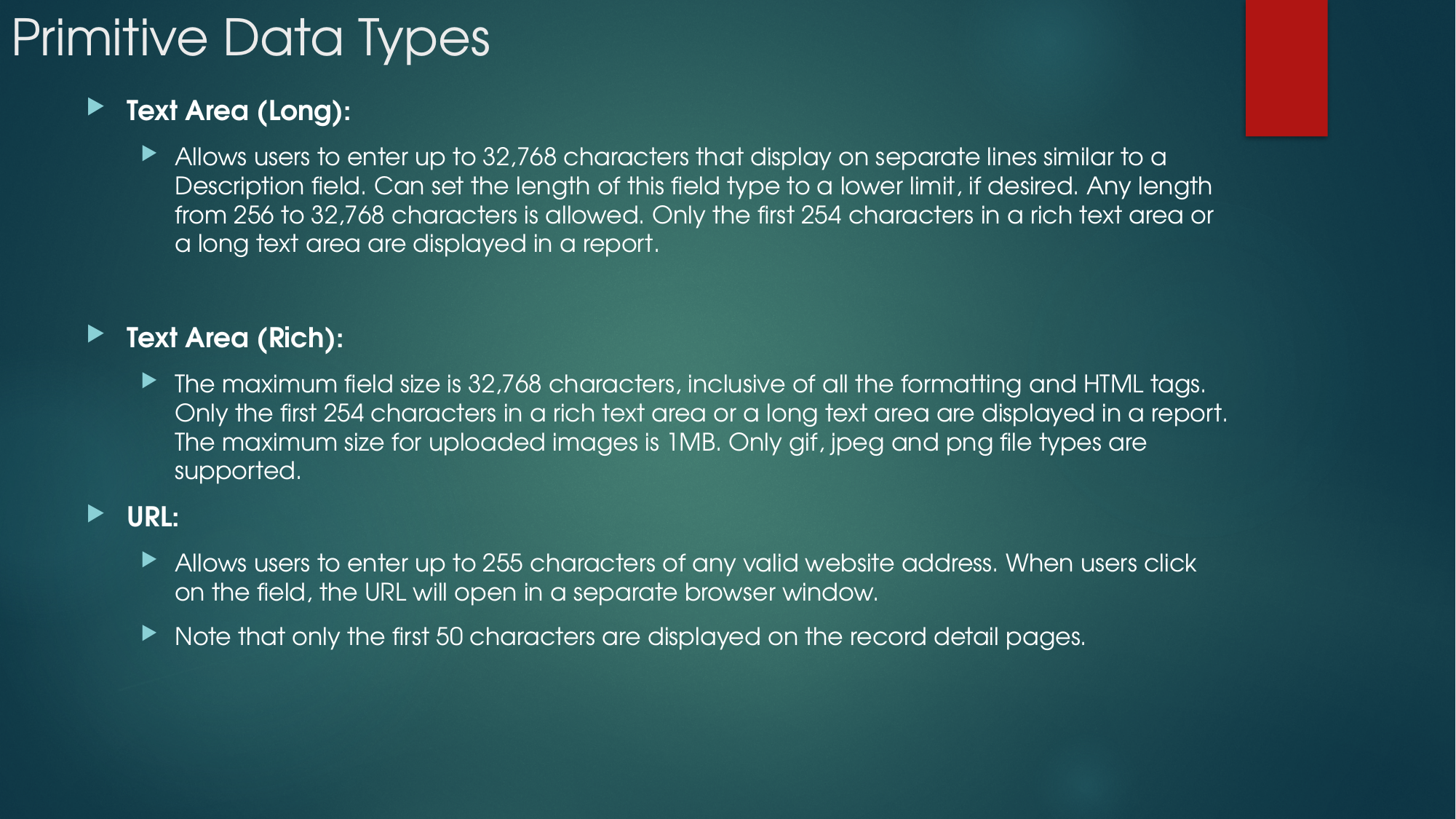

# Primitive Data Types
Text Area (Long):
Allows users to enter up to 32,768 characters that display on separate lines similar to a Description field. Can set the length of this field type to a lower limit, if desired. Any length from 256 to 32,768 characters is allowed. Only the first 254 characters in a rich text area or a long text area are displayed in a report.

Text Area (Rich):
The maximum field size is 32,768 characters, inclusive of all the formatting and HTML tags. Only the first 254 characters in a rich text area or a long text area are displayed in a report. The maximum size for uploaded images is 1MB. Only gif, jpeg and png file types are supported.
URL:
Allows users to enter up to 255 characters of any valid website address. When users click on the field, the URL will open in a separate browser window.
Note that only the first 50 characters are displayed on the record detail pages.